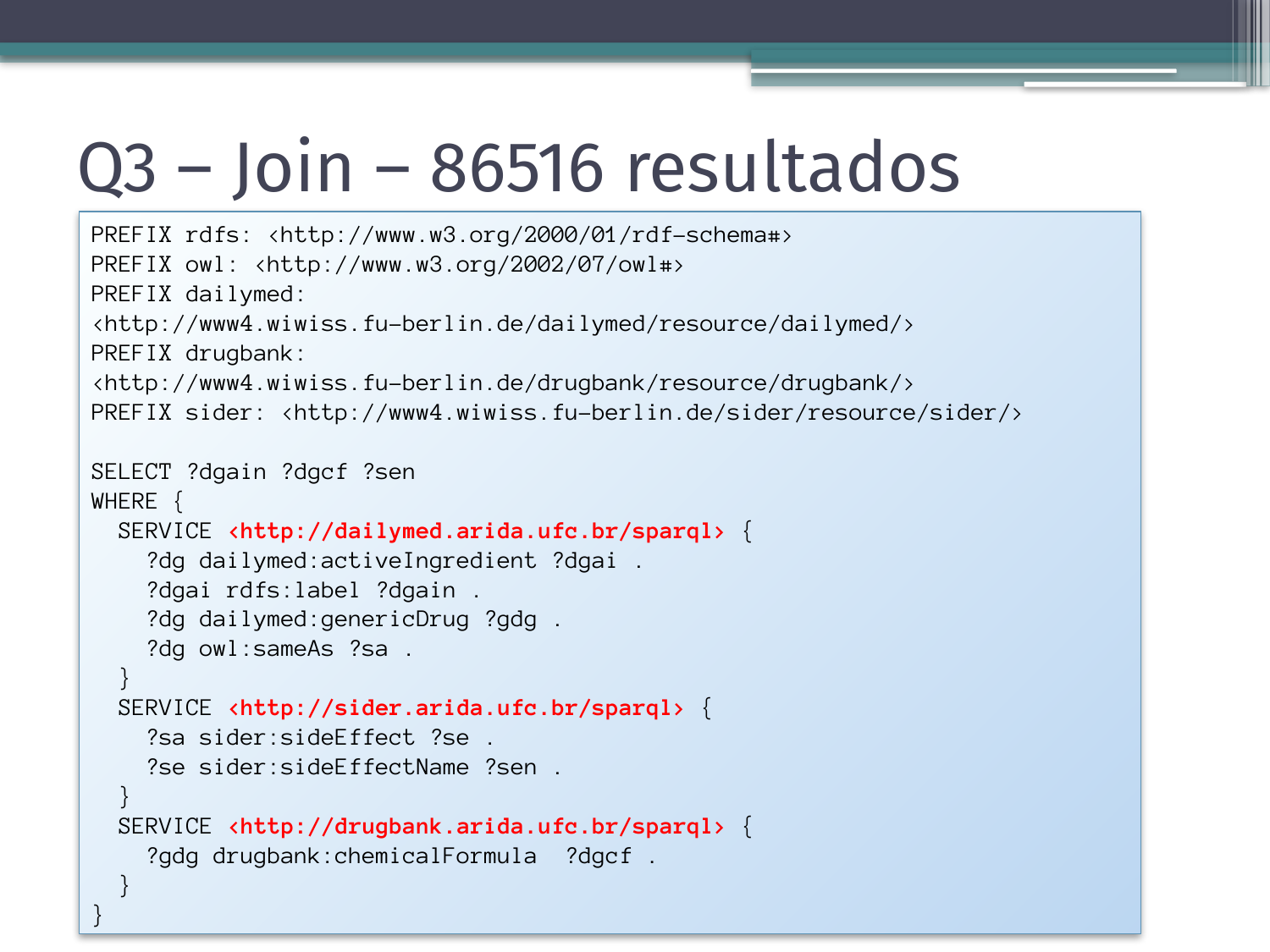

Q3 – Join – 86516 resultados
PREFIX rdfs: <http://www.w3.org/2000/01/rdf-schema#>
PREFIX owl: <http://www.w3.org/2002/07/owl#>
PREFIX dailymed: <http://www4.wiwiss.fu-berlin.de/dailymed/resource/dailymed/>
PREFIX drugbank: <http://www4.wiwiss.fu-berlin.de/drugbank/resource/drugbank/>
PREFIX sider: <http://www4.wiwiss.fu-berlin.de/sider/resource/sider/>

SELECT ?dgain ?dgcf ?sen
WHERE {
  SERVICE <http://dailymed.arida.ufc.br/sparql> {
    ?dg dailymed:activeIngredient ?dgai .
    ?dgai rdfs:label ?dgain .
    ?dg dailymed:genericDrug ?gdg .
    ?dg owl:sameAs ?sa .
  }
  SERVICE <http://sider.arida.ufc.br/sparql> {
    ?sa sider:sideEffect ?se .
    ?se sider:sideEffectName ?sen .
  }
  SERVICE <http://drugbank.arida.ufc.br/sparql> {
    ?gdg drugbank:chemicalFormula  ?dgcf .
  }
}